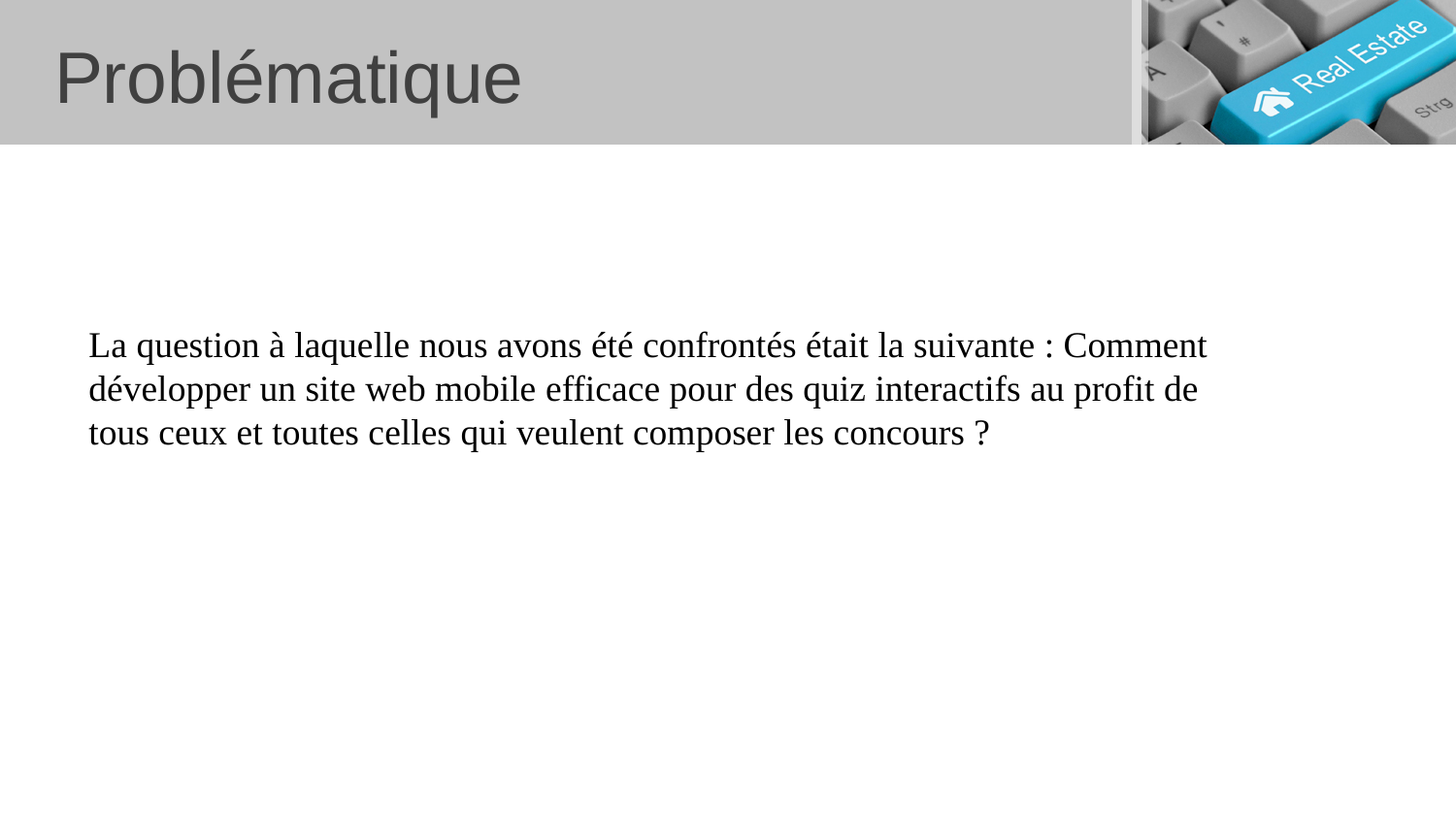

Problématique
La question à laquelle nous avons été confrontés était la suivante : Comment
développer un site web mobile efficace pour des quiz interactifs au profit de
tous ceux et toutes celles qui veulent composer les concours ?